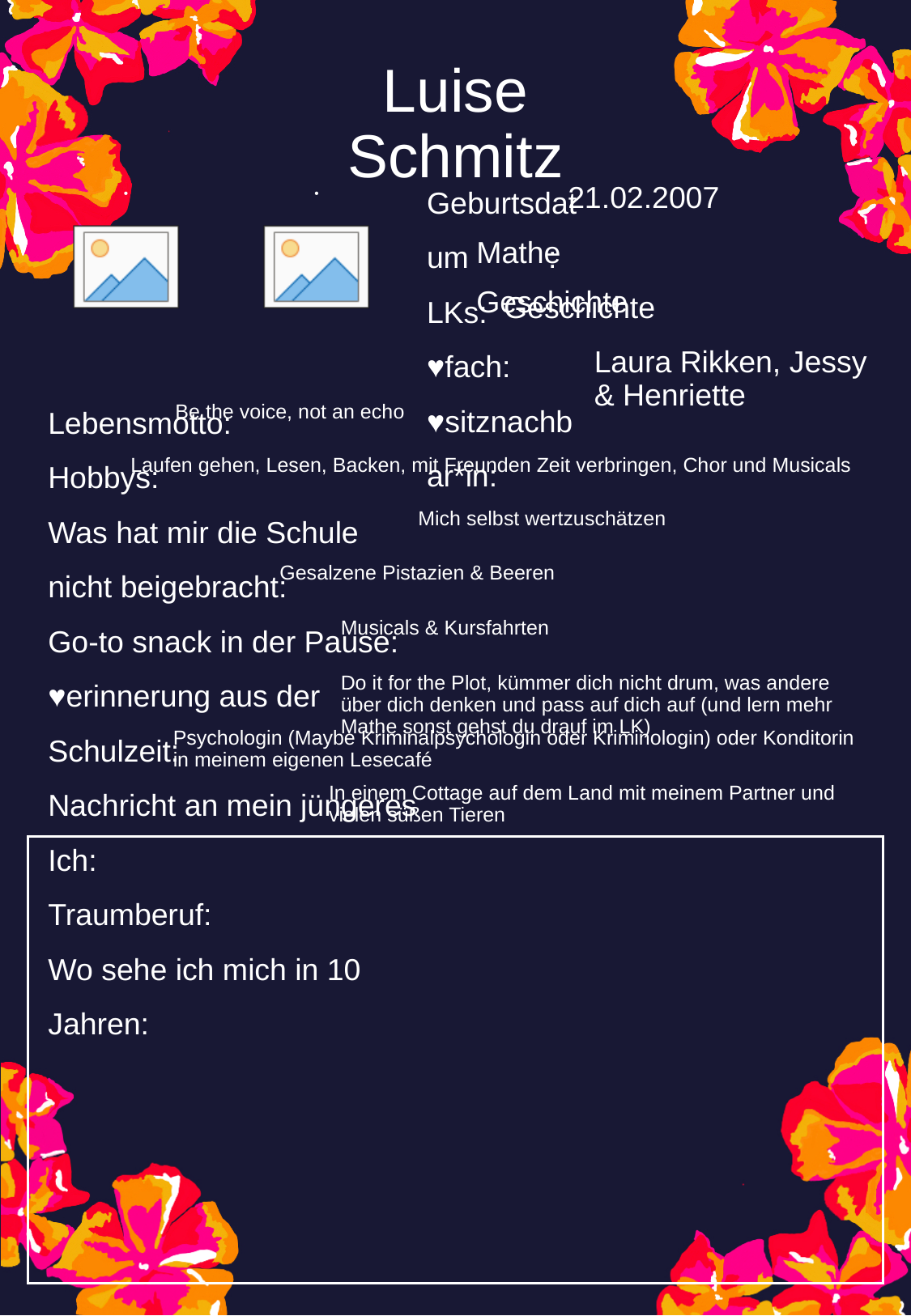

Luise Schmitz

21.02.2007
Mathe
Geschichte
Geschichte
Laura Rikken, Jessy & Henriette
Be the voice, not an echo
Laufen gehen, Lesen, Backen, mit Freunden Zeit verbringen, Chor und Musicals
Mich selbst wertzuschätzen
Gesalzene Pistazien & Beeren
Musicals & Kursfahrten
Do it for the Plot, kümmer dich nicht drum, was andere über dich denken und pass auf dich auf (und lern mehr Mathe sonst gehst du drauf im LK)
Psychologin (Maybe Kriminalpsychologin oder Kriminologin) oder Konditorin in meinem eigenen Lesecafé
In einem Cottage auf dem Land mit meinem Partner und vielen süßen Tieren